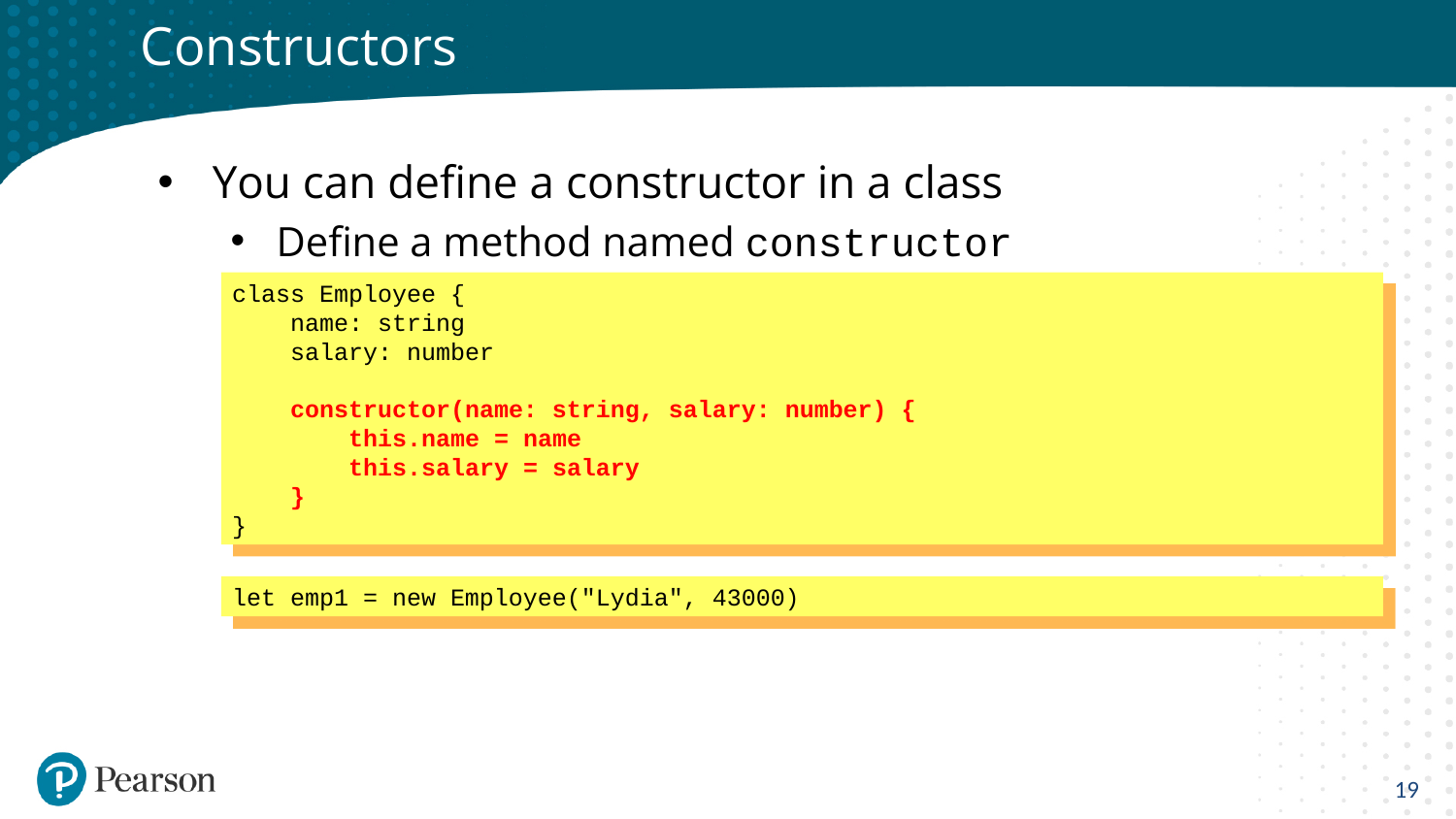

# Constructors
You can define a constructor in a class
Define a method named constructor

class Employee {
    name: string
    salary: number

    constructor(name: string, salary: number) {
        this.name = name
        this.salary = salary
    }
}
let emp1 = new Employee("Lydia", 43000)
19